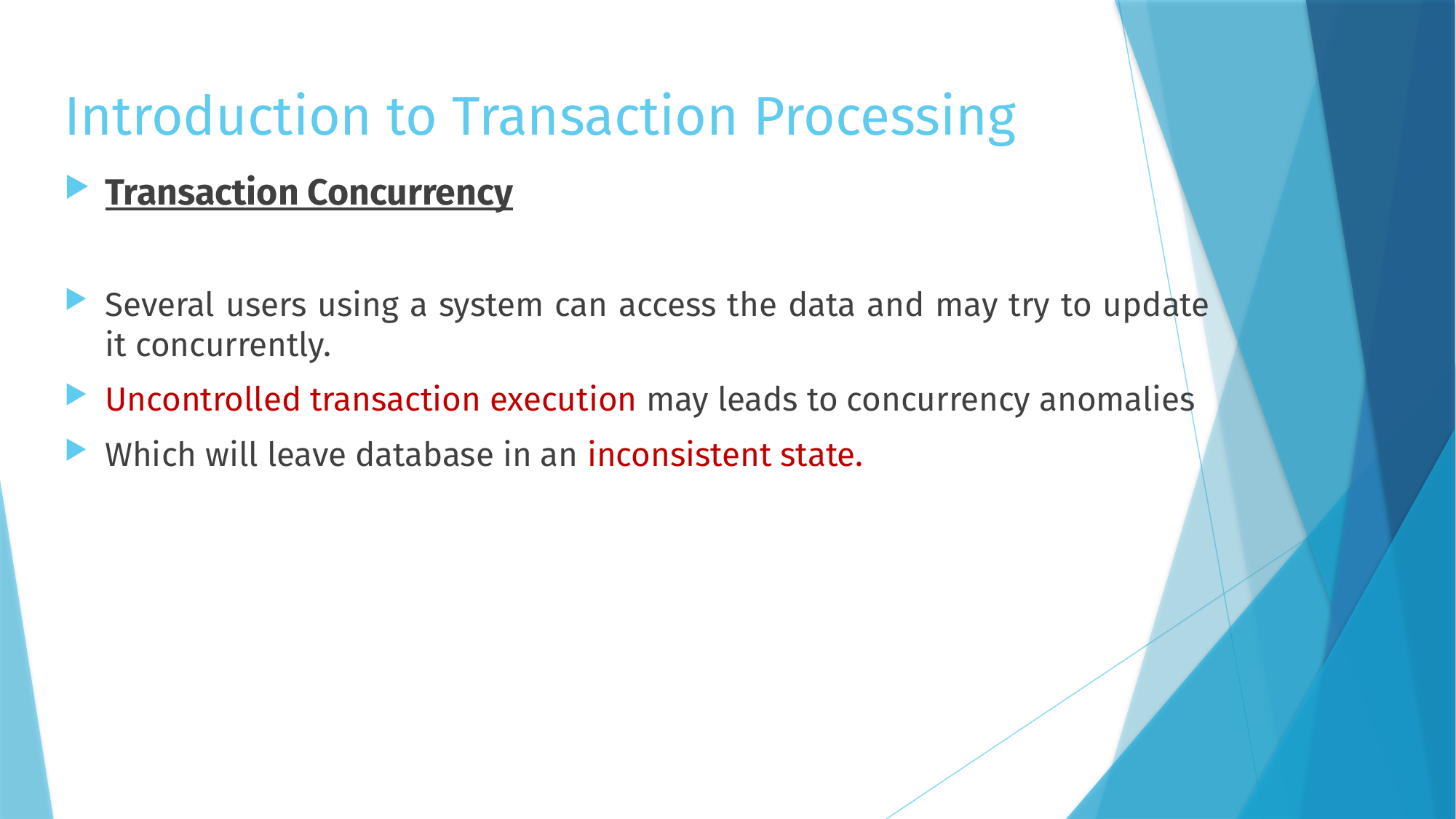

# Introduction to Transaction Processing
Transaction Concurrency

Several users using a system can access the data and may try to update it concurrently.
Uncontrolled transaction execution may leads to concurrency anomalies
Which will leave database in an inconsistent state.